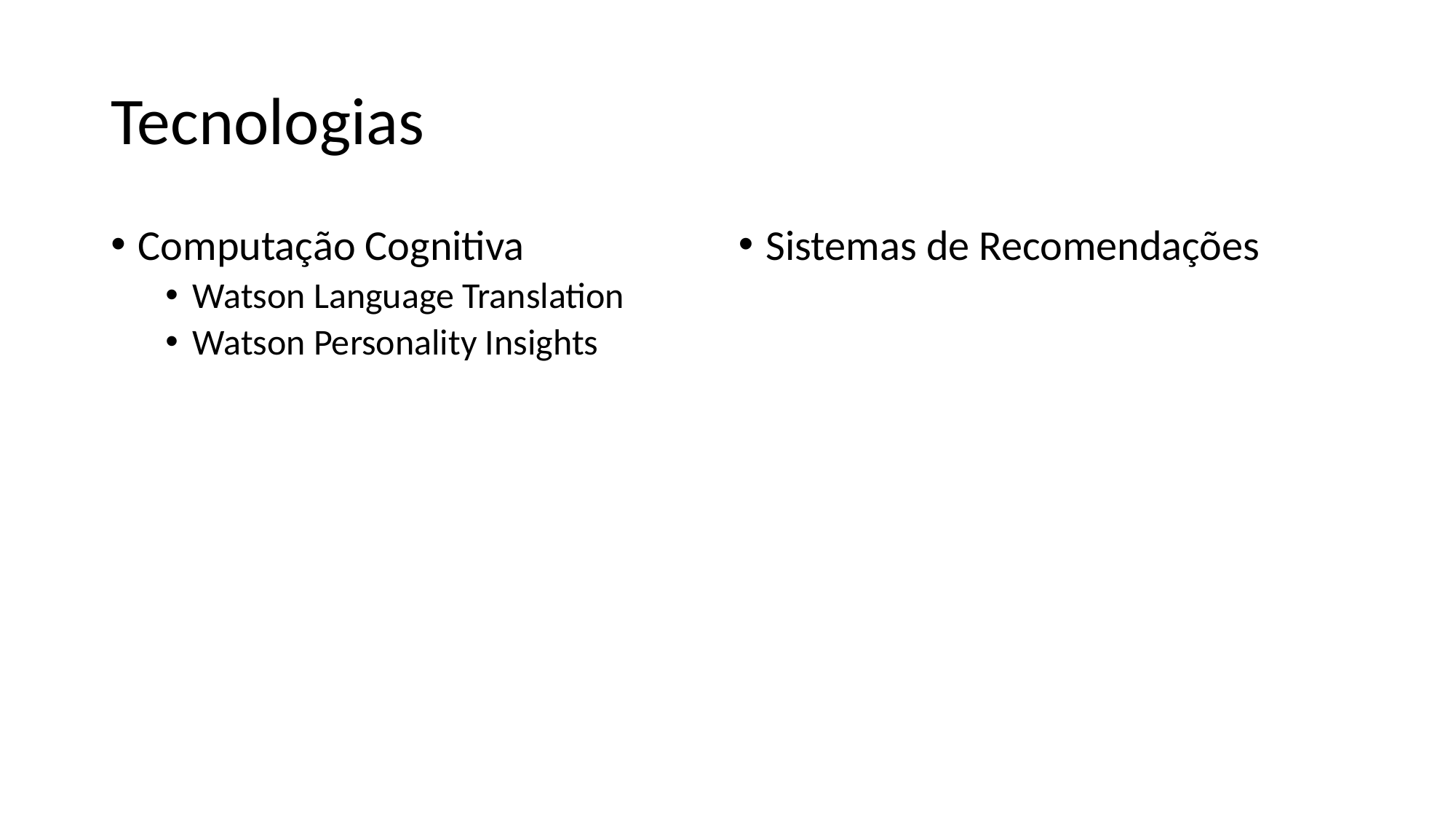

# Tecnologias
Computação Cognitiva
Watson Language Translation
Watson Personality Insights
Sistemas de Recomendações